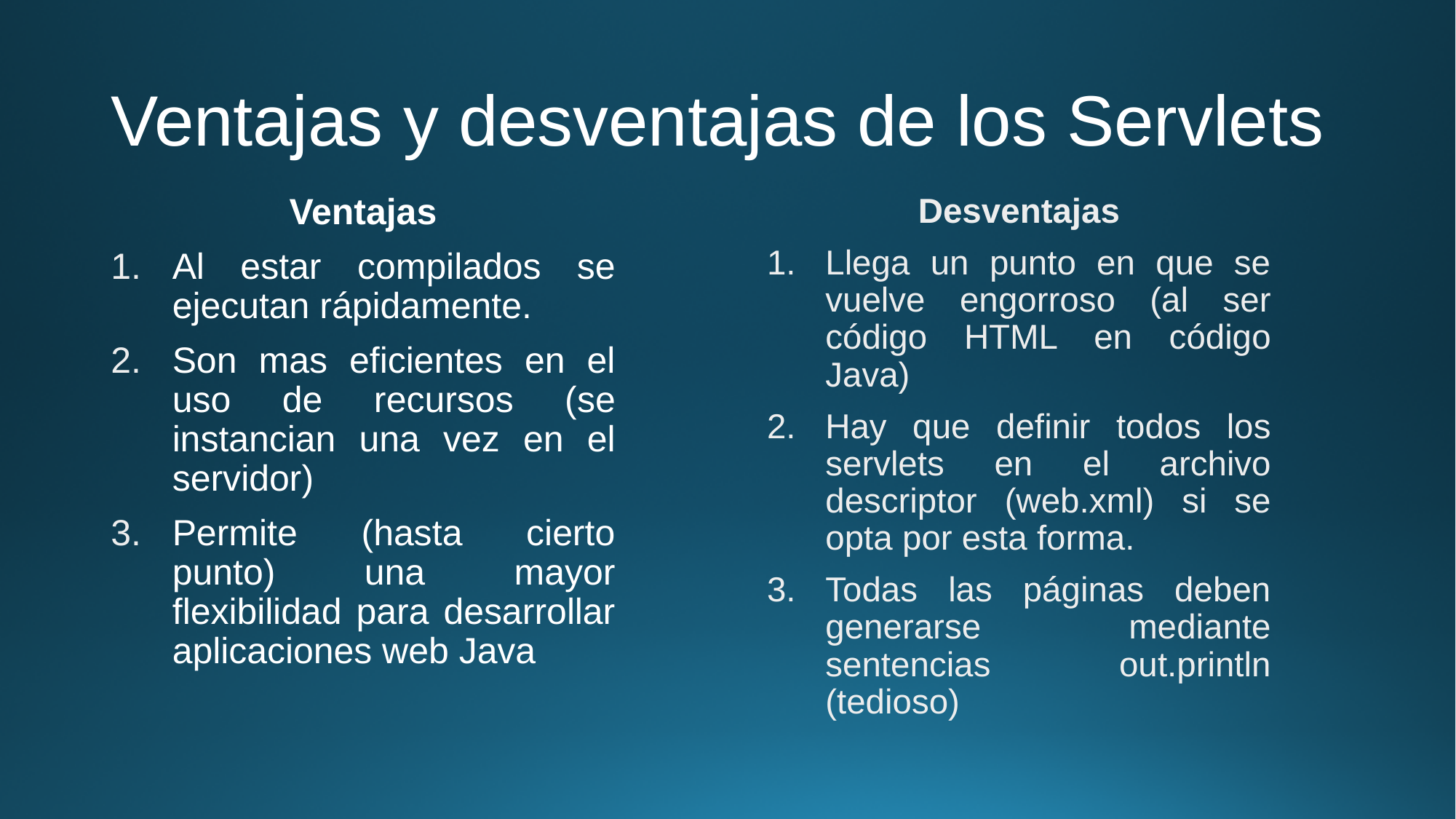

# Ventajas y desventajas de los Servlets
Ventajas
Al estar compilados se ejecutan rápidamente.
Son mas eficientes en el uso de recursos (se instancian una vez en el servidor)
Permite (hasta cierto punto) una mayor flexibilidad para desarrollar aplicaciones web Java

Desventajas
Llega un punto en que se vuelve engorroso (al ser código HTML en código Java)
Hay que definir todos los servlets en el archivo descriptor (web.xml) si se opta por esta forma.
Todas las páginas deben generarse mediante sentencias out.println (tedioso)